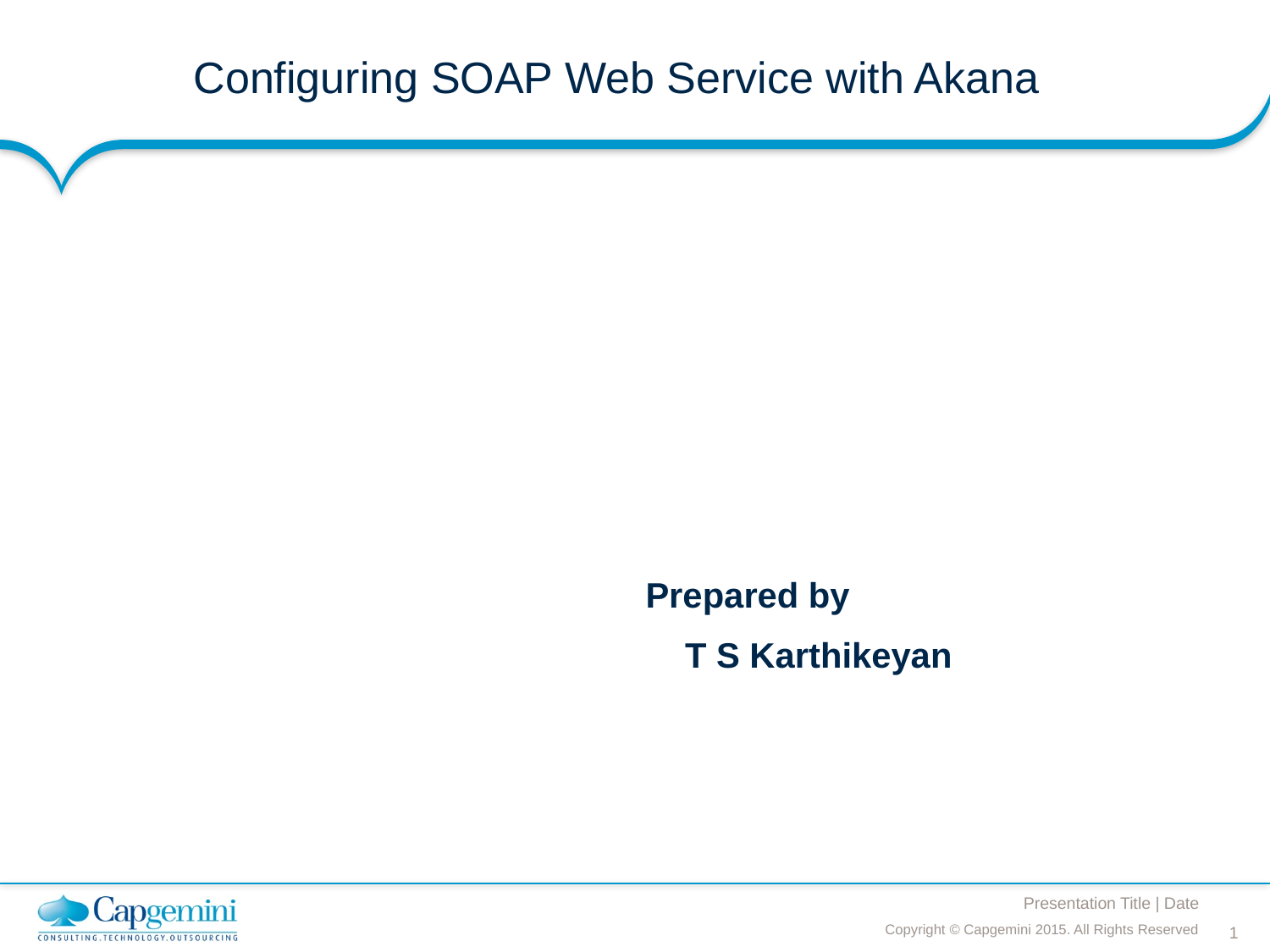

# Configuring SOAP Web Service with Akana
Prepared by
	T S Karthikeyan